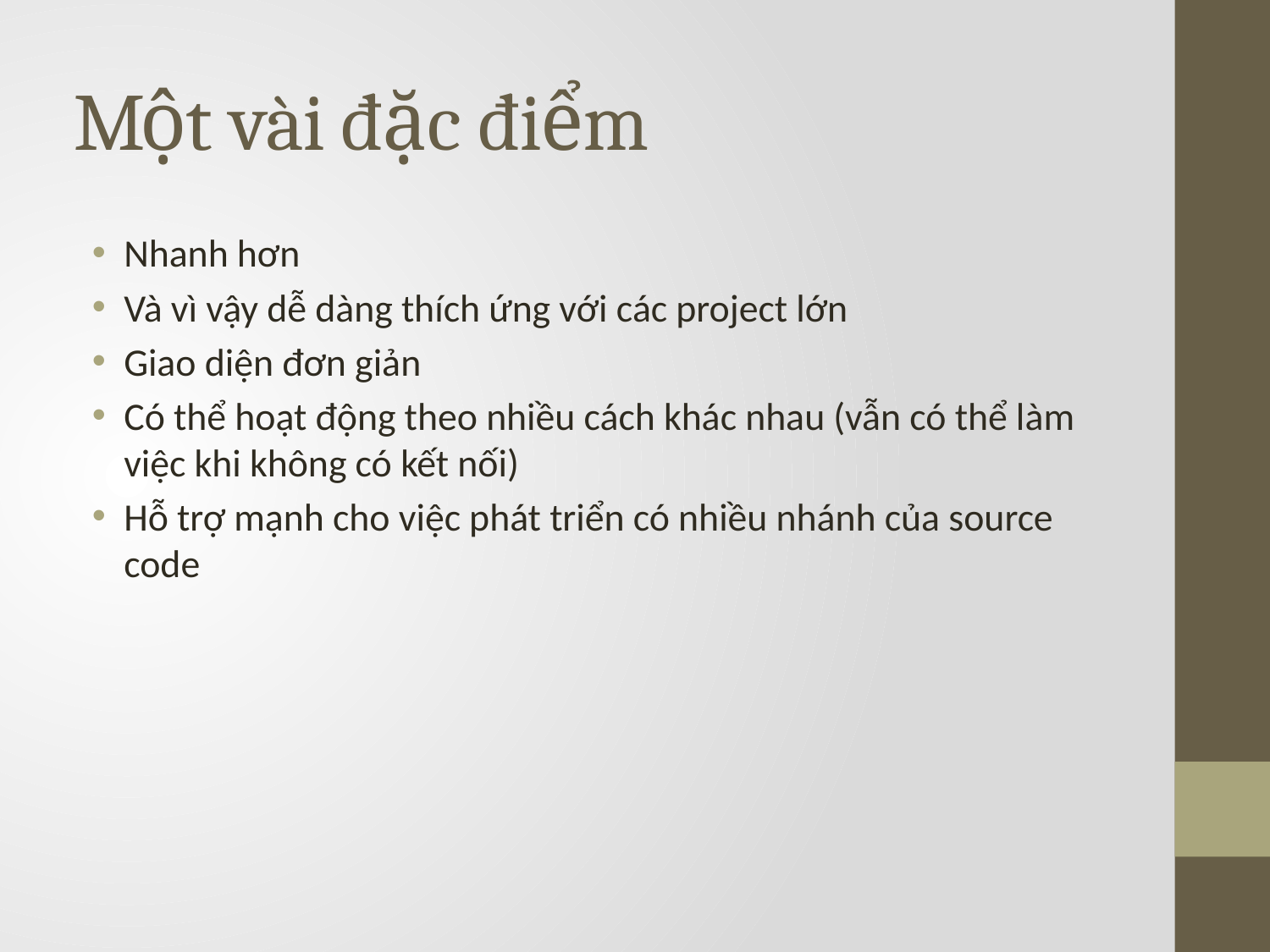

# Một vài đặc điểm
Nhanh hơn
Và vì vậy dễ dàng thích ứng với các project lớn
Giao diện đơn giản
Có thể hoạt động theo nhiều cách khác nhau (vẫn có thể làm việc khi không có kết nối)
Hỗ trợ mạnh cho việc phát triển có nhiều nhánh của source code